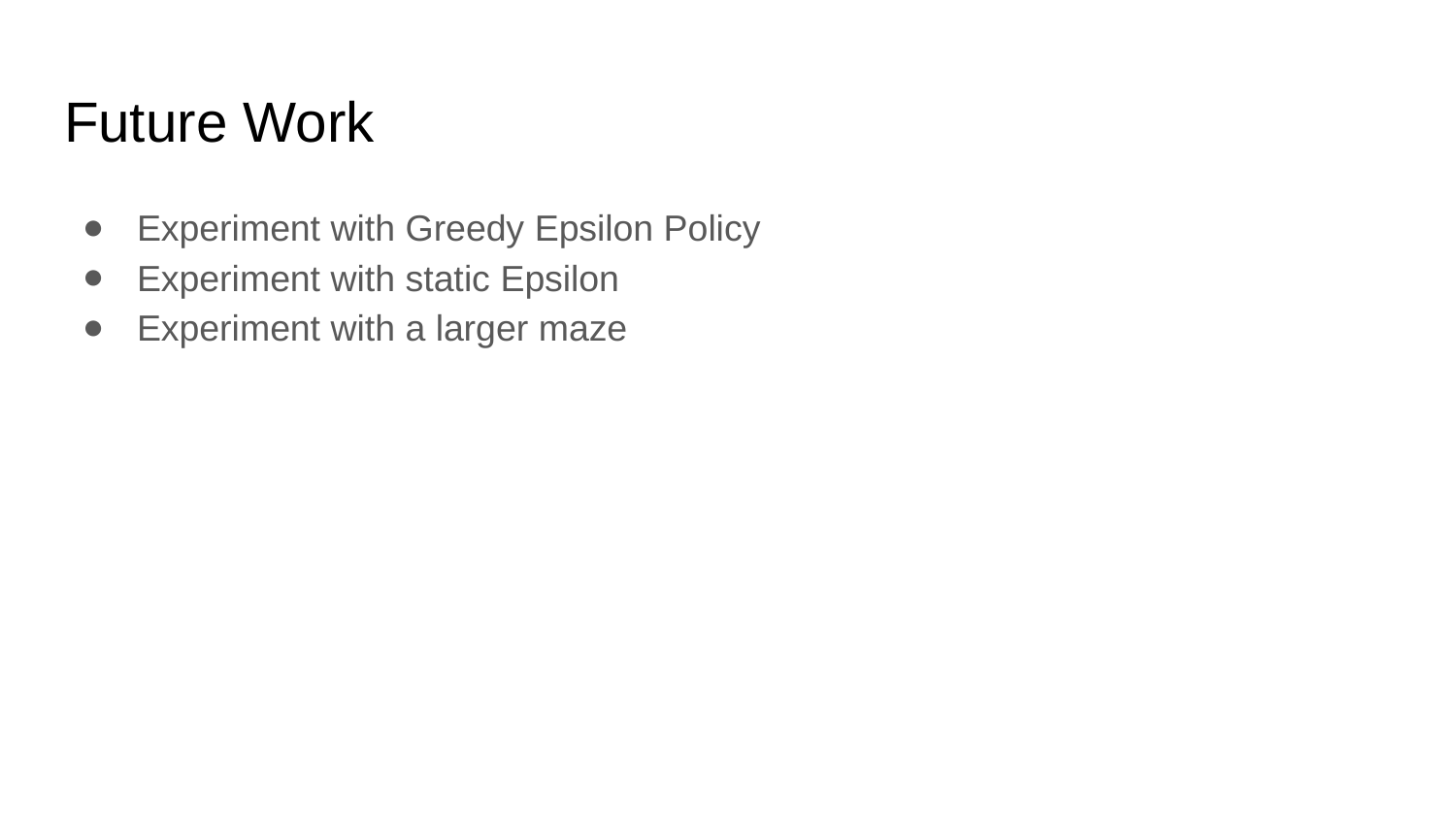

# Future Work
Experiment with Greedy Epsilon Policy
Experiment with static Epsilon
Experiment with a larger maze